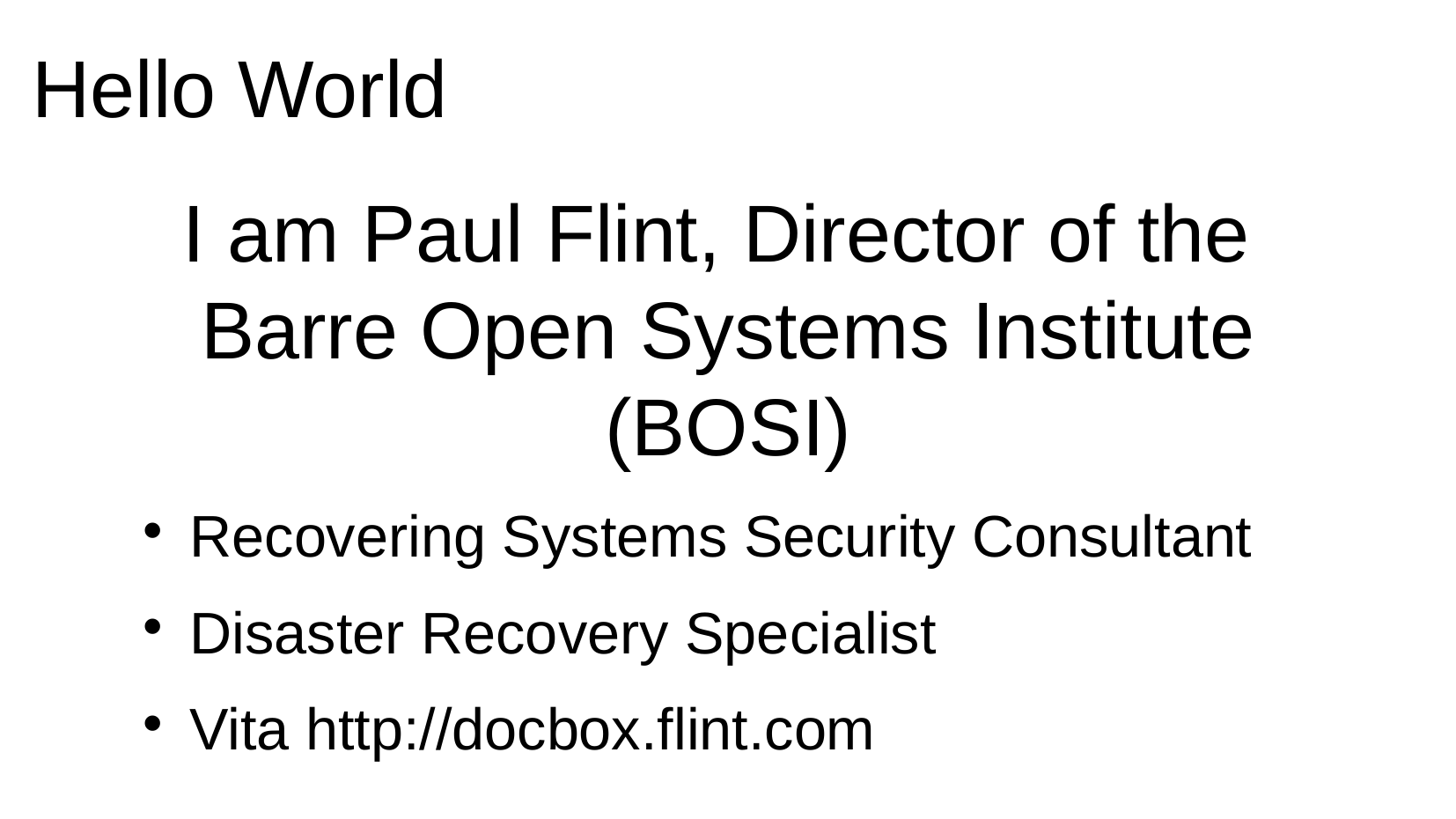

Hello World
I am Paul Flint, Director of the
Barre Open Systems Institute (BOSI)
Recovering Systems Security Consultant
Disaster Recovery Specialist
Vita http://docbox.flint.com